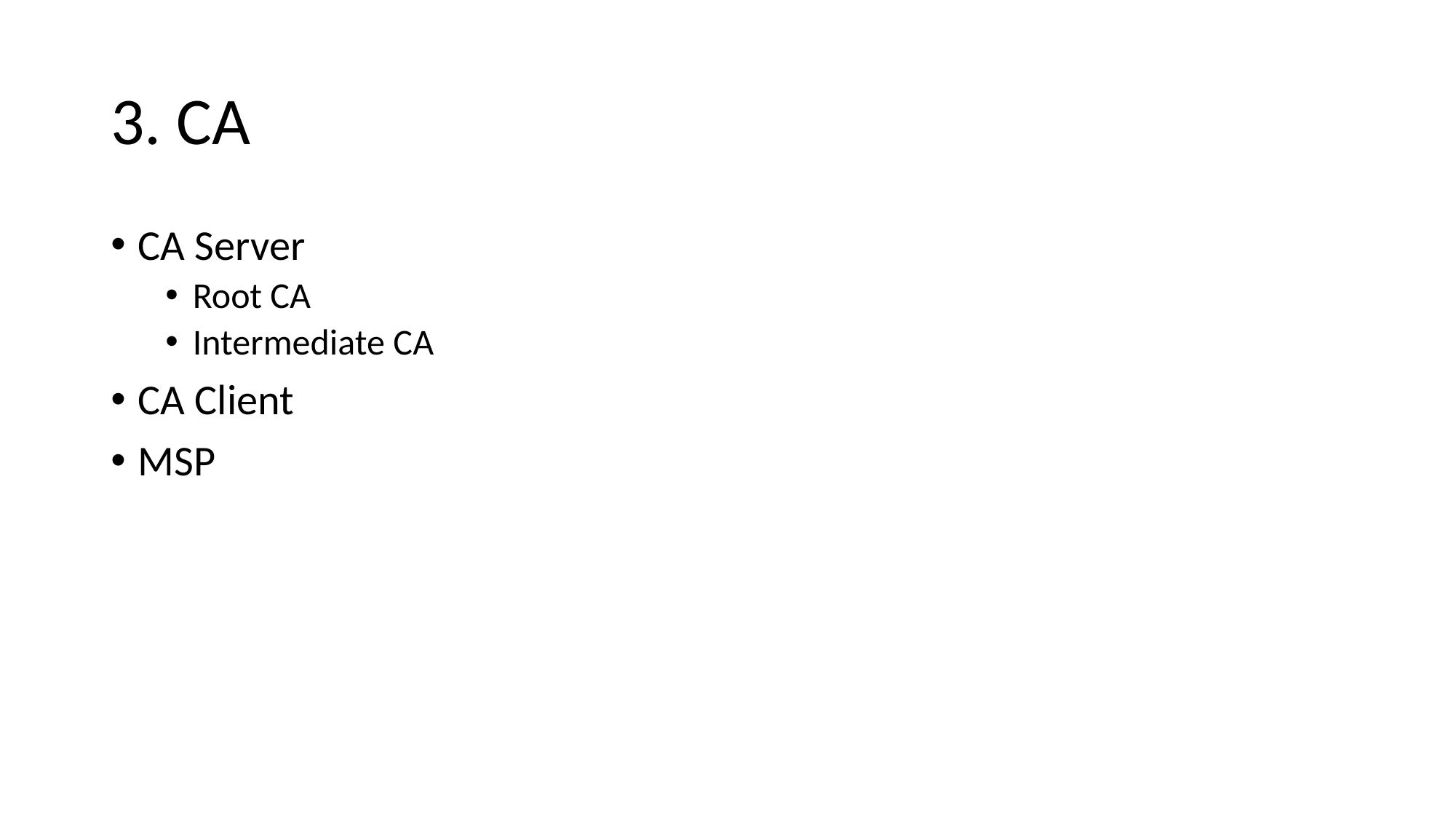

# 3. CA
CA Server
Root CA
Intermediate CA
CA Client
MSP